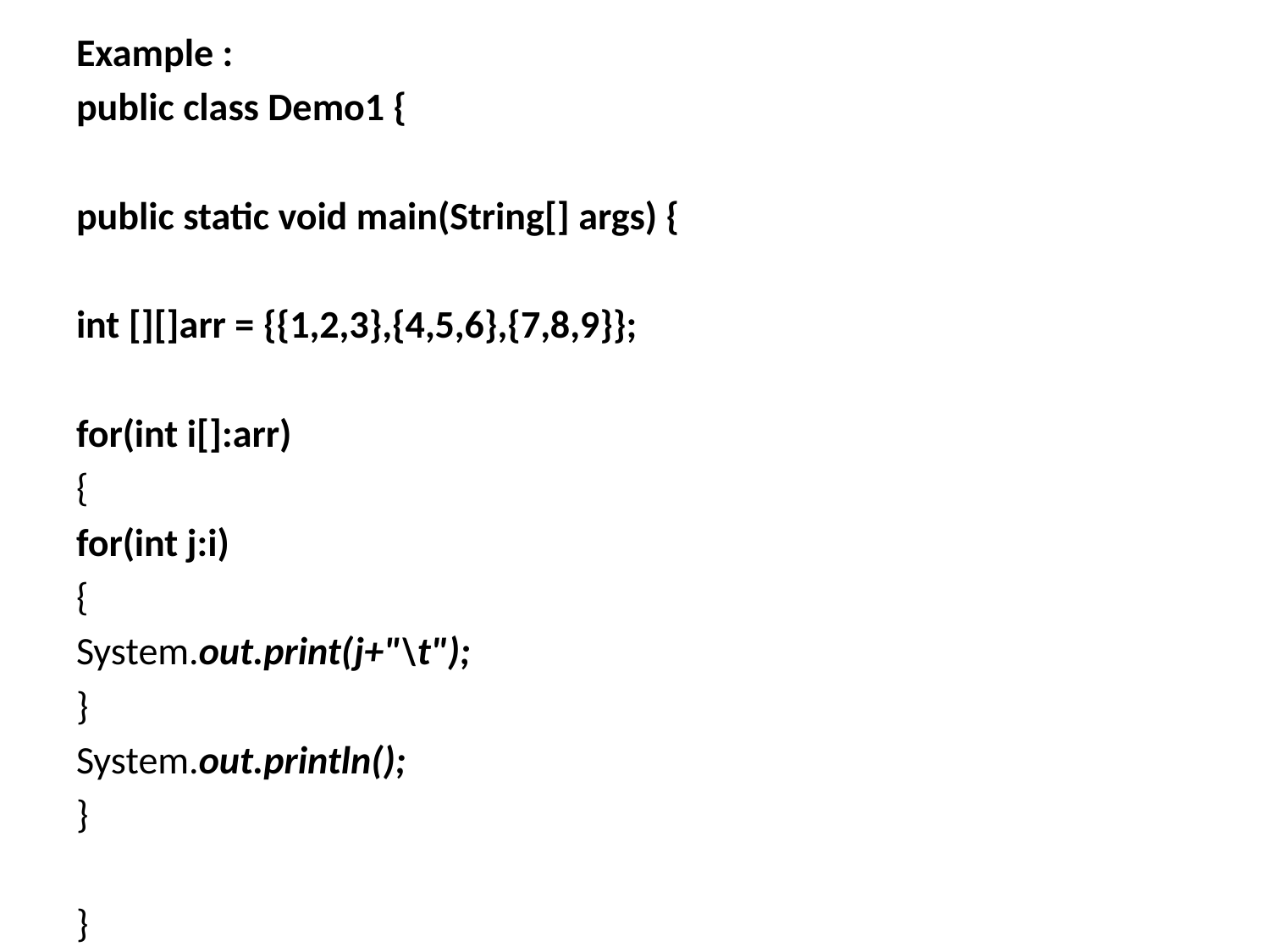

Example :
public class Demo1 {

public static void main(String[] args) {

int [][]arr = {{1,2,3},{4,5,6},{7,8,9}};

for(int i[]:arr)
{
for(int j:i)
{
System.out.print(j+"\t");
}
System.out.println();
}

}